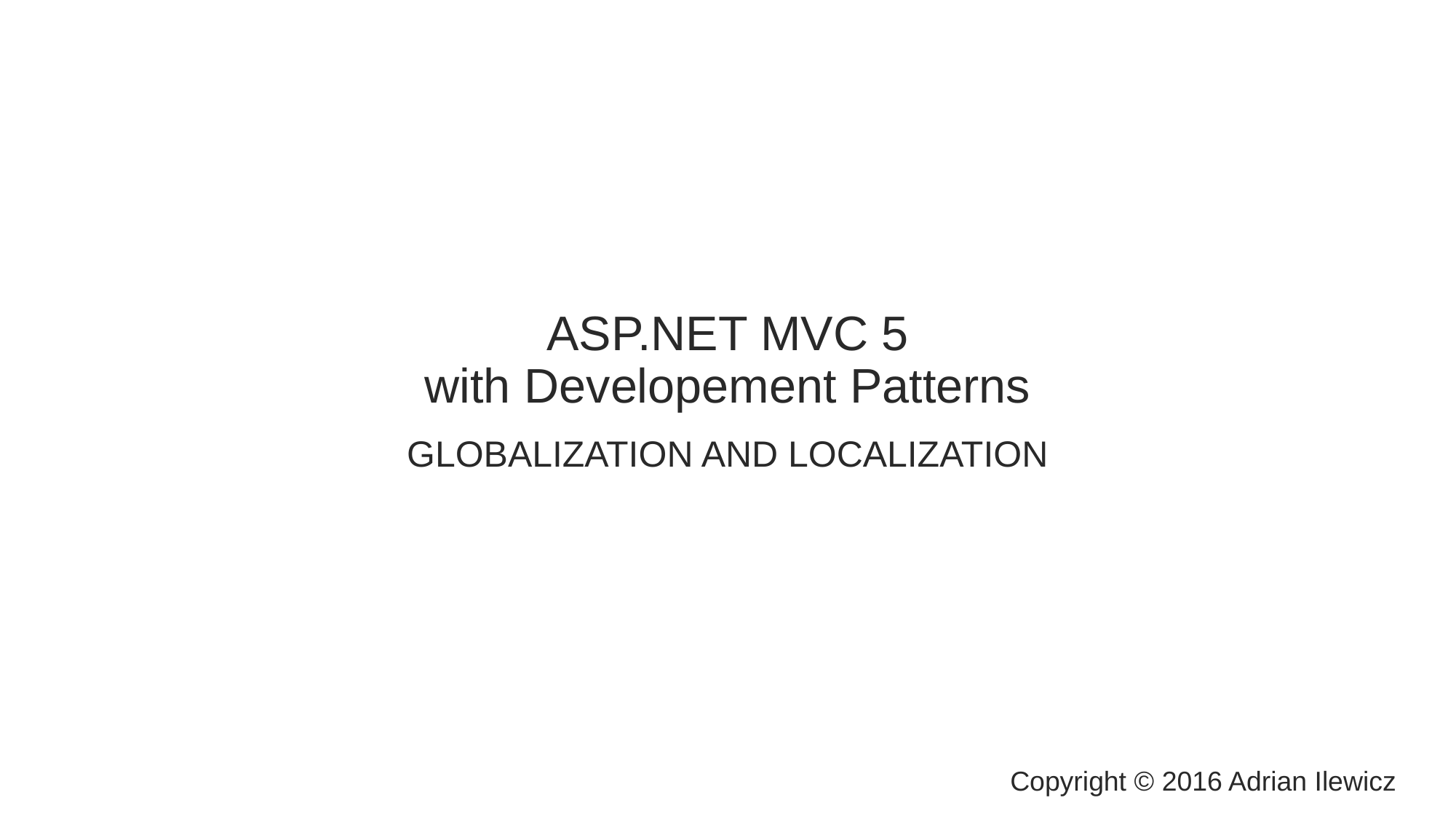

# ASP.NET MVC 5 with Developement Patterns
GLOBALIZATION AND LOCALIZATION
Copyright © 2016 Adrian Ilewicz